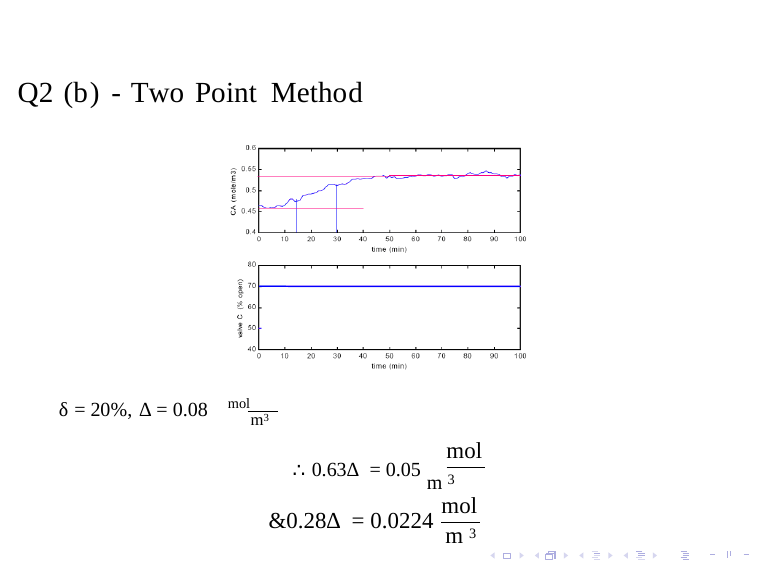

Q2 (b) - Two Point Method

δ = 20%, ∆ = 0.08    mol
m3

mol
∴ 0.63∆ = 0.05 m 3

mol
&0.28∆ = 0.0224

m 3